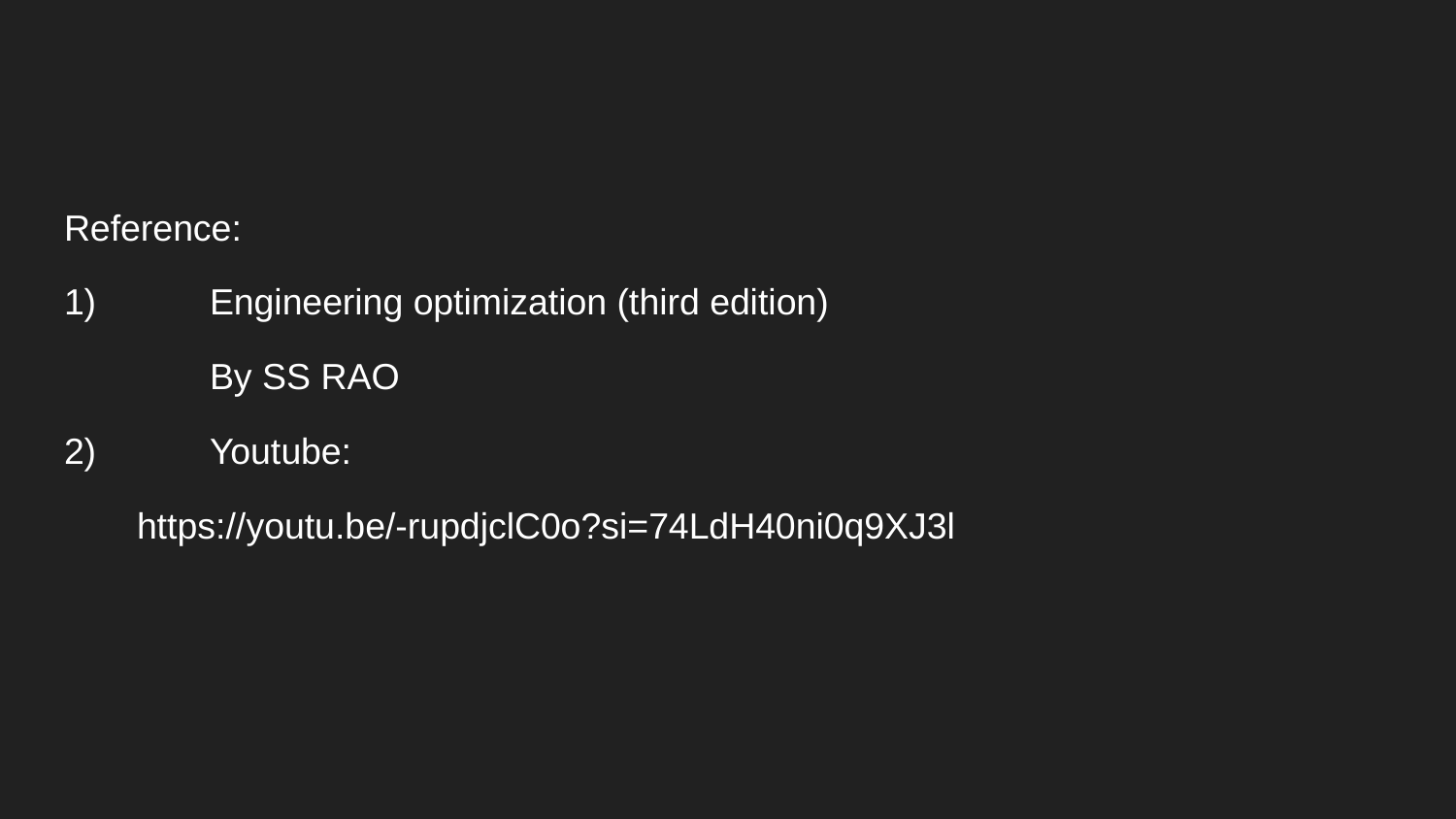

#
Reference:
1)	Engineering optimization (third edition)
	By SS RAO
2) 	Youtube:
https://youtu.be/-rupdjclC0o?si=74LdH40ni0q9XJ3l